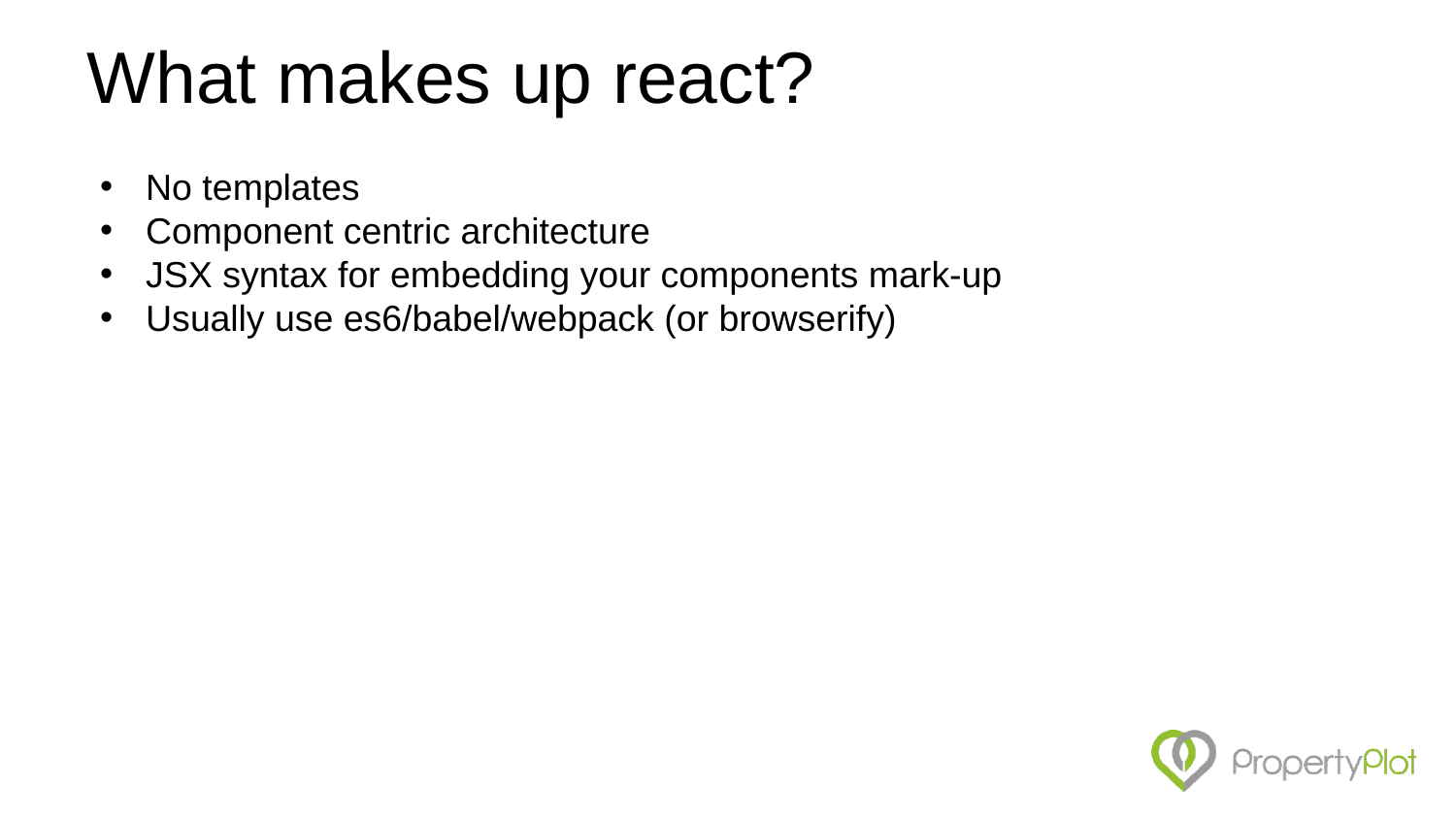

# What makes up react?
No templates
Component centric architecture
JSX syntax for embedding your components mark-up
Usually use es6/babel/webpack (or browserify)